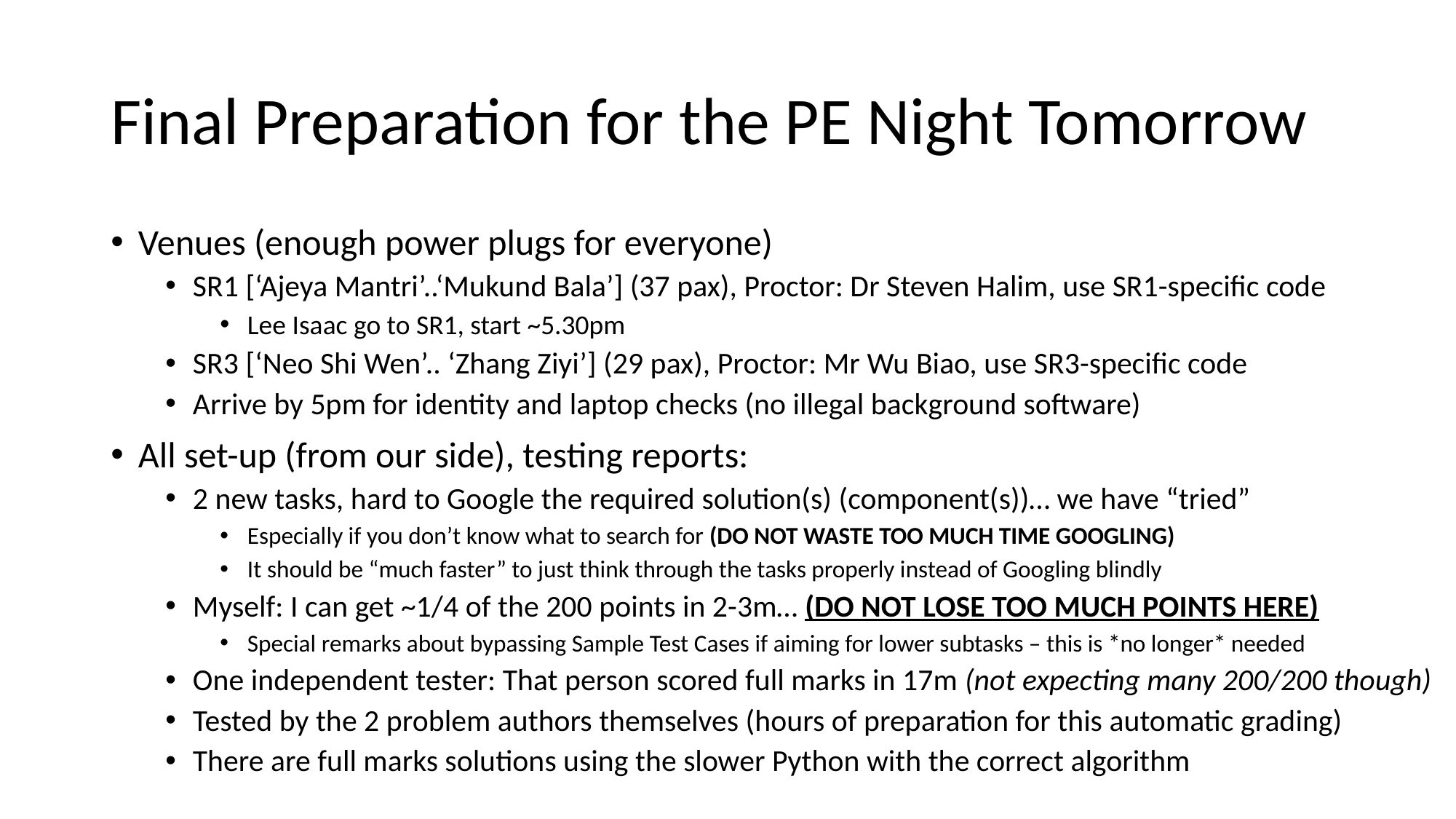

# Final Preparation for the PE Night Tomorrow
Venues (enough power plugs for everyone)
SR1 [‘Ajeya Mantri’..‘Mukund Bala’] (37 pax), Proctor: Dr Steven Halim, use SR1-specific code
Lee Isaac go to SR1, start ~5.30pm
SR3 [‘Neo Shi Wen’.. ‘Zhang Ziyi’] (29 pax), Proctor: Mr Wu Biao, use SR3-specific code
Arrive by 5pm for identity and laptop checks (no illegal background software)
All set-up (from our side), testing reports:
2 new tasks, hard to Google the required solution(s) (component(s))… we have “tried”
Especially if you don’t know what to search for (DO NOT WASTE TOO MUCH TIME GOOGLING)
It should be “much faster” to just think through the tasks properly instead of Googling blindly
Myself: I can get ~1/4 of the 200 points in 2-3m… (DO NOT LOSE TOO MUCH POINTS HERE)
Special remarks about bypassing Sample Test Cases if aiming for lower subtasks – this is *no longer* needed
One independent tester: That person scored full marks in 17m (not expecting many 200/200 though)
Tested by the 2 problem authors themselves (hours of preparation for this automatic grading)
There are full marks solutions using the slower Python with the correct algorithm